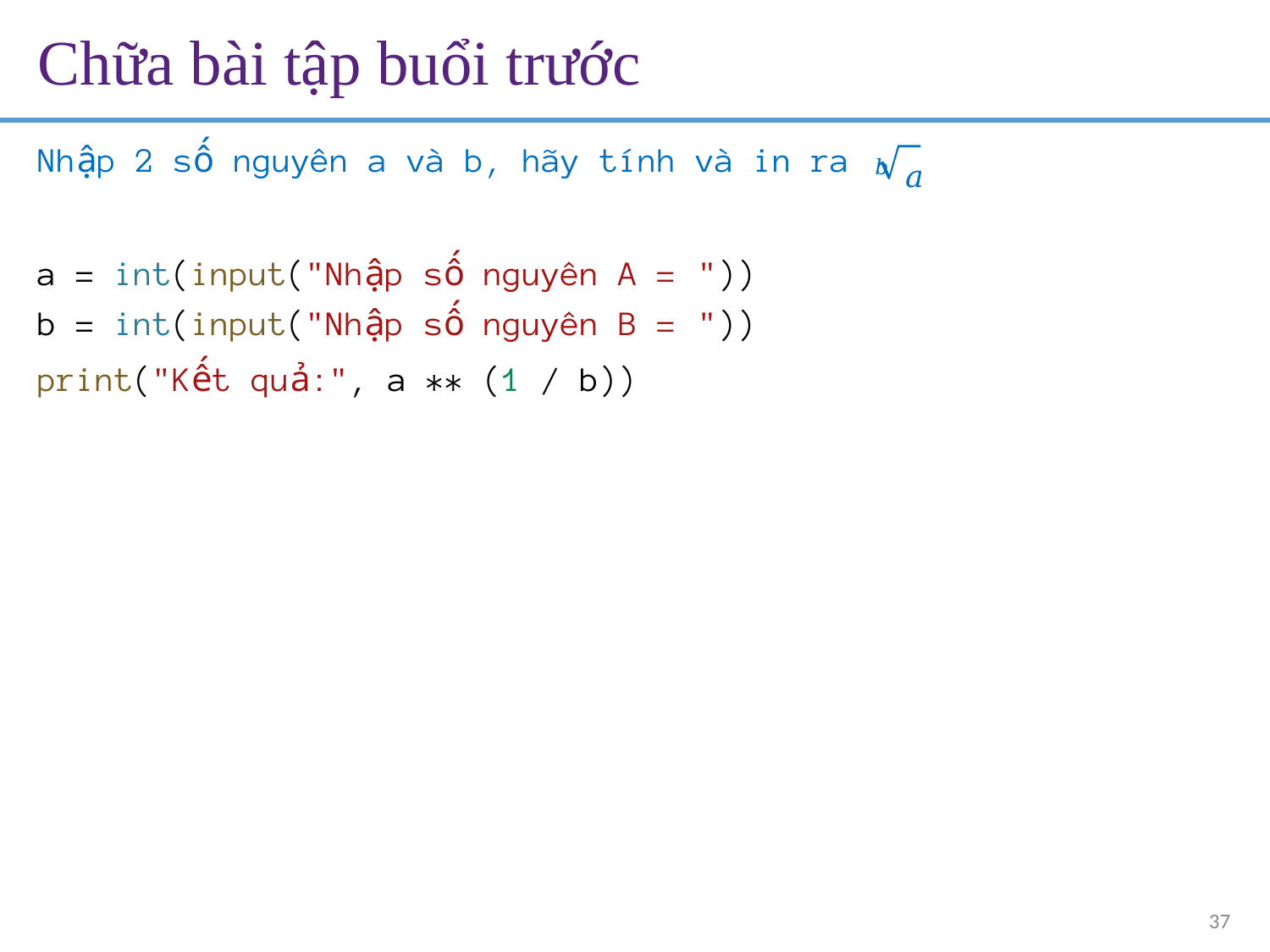

# Chữa bài tập buổi trước
𝑏 𝑎
Nhập 2 số nguyên a và b, hãy tính và in ra

| a = int(input("Nhập | số | nguyên A = | ")) |
| --- | --- | --- | --- |
| b = int(input("Nhập | số | nguyên B = | ")) |
| print("Kết quả:", a | \*\* | (1 / b)) |  |
37